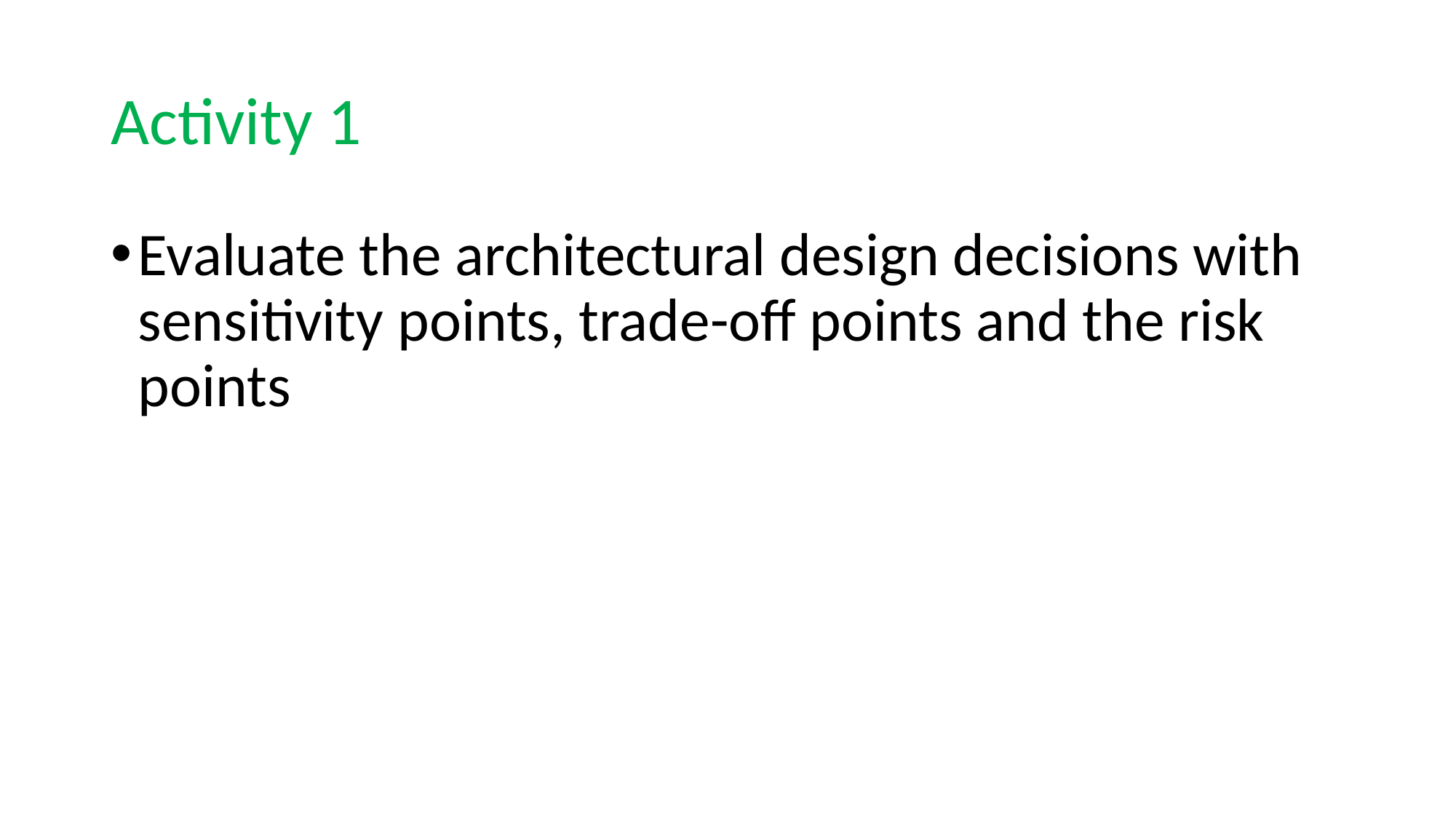

# Activity 1
Evaluate the architectural design decisions with sensitivity points, trade-off points and the risk points